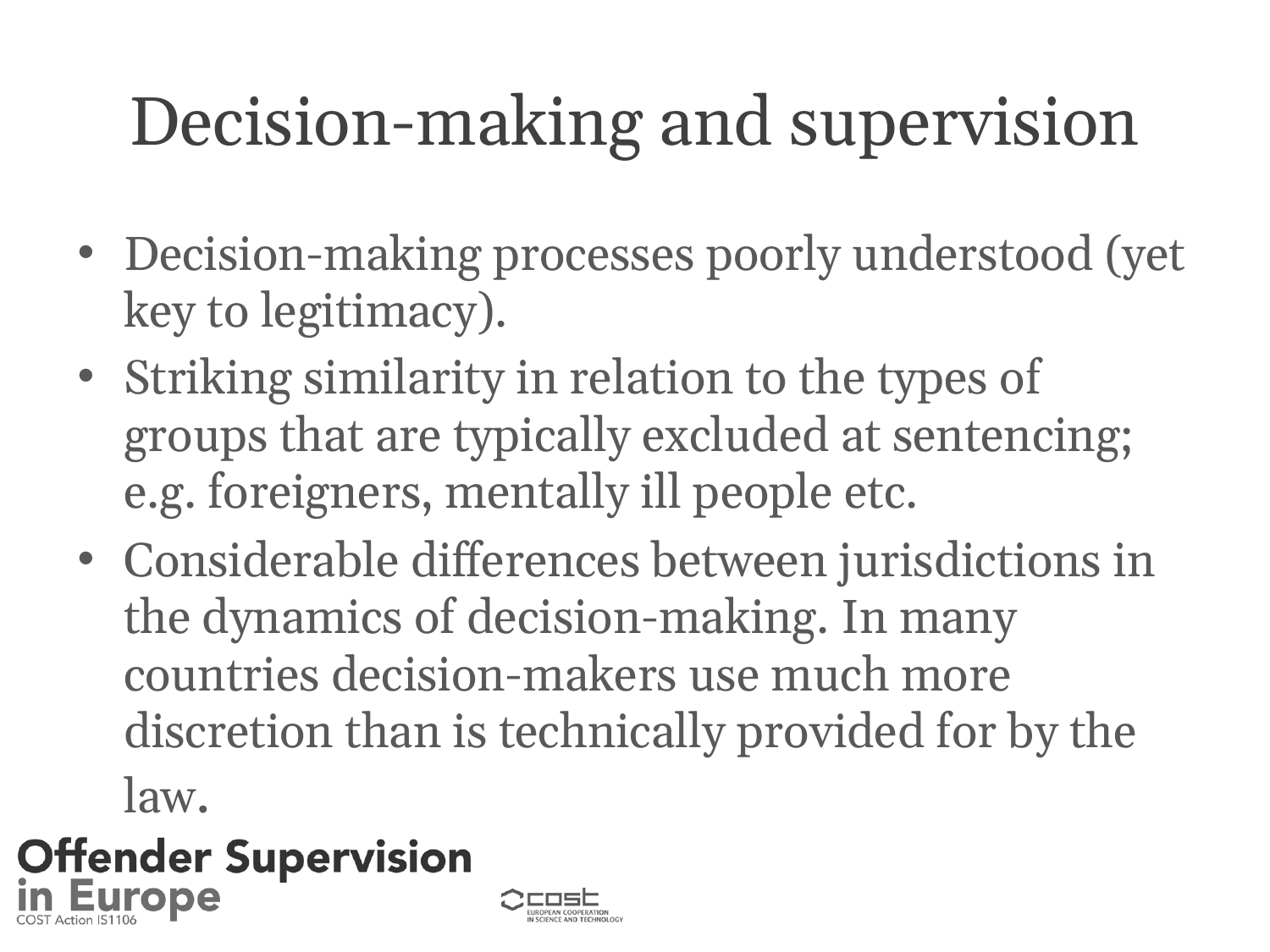

# Decision-making and supervision
Decision-making processes poorly understood (yet key to legitimacy).
Striking similarity in relation to the types of groups that are typically excluded at sentencing; e.g. foreigners, mentally ill people etc.
Considerable differences between jurisdictions in the dynamics of decision-making. In many countries decision-makers use much more discretion than is technically provided for by the law.